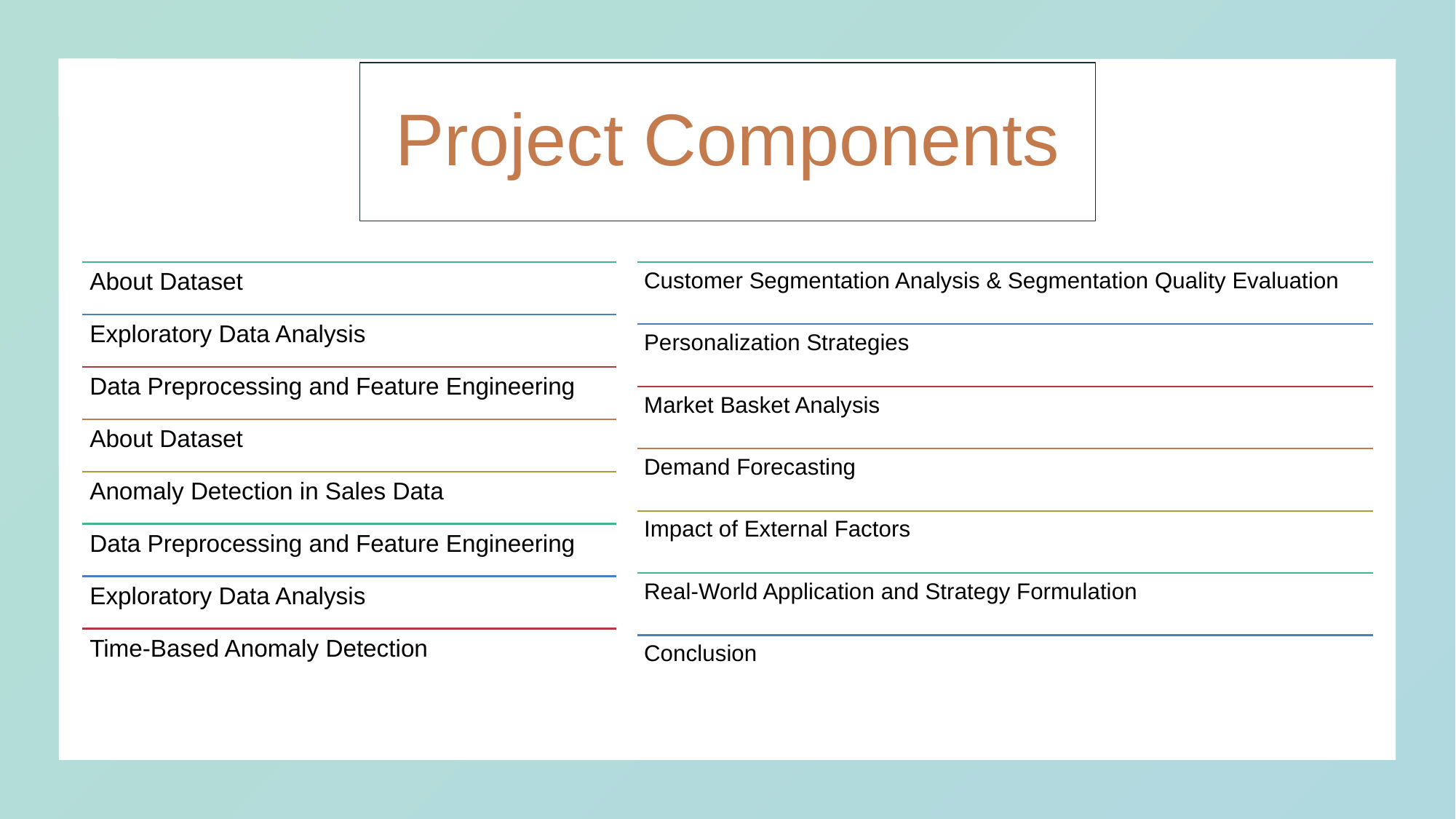

# Project Components

About Dataset

Exploratory Data Analysis

Data Preprocessing and Feature Engineering

About Dataset

Anomaly Detection in Sales Data

Data Preprocessing and Feature Engineering

Exploratory Data Analysis

Time-Based Anomaly Detection

Customer Segmentation Analysis & Segmentation Quality Evaluation

Personalization Strategies

Market Basket Analysis

Demand Forecasting

Impact of External Factors

Real-World Application and Strategy Formulation

Conclusion